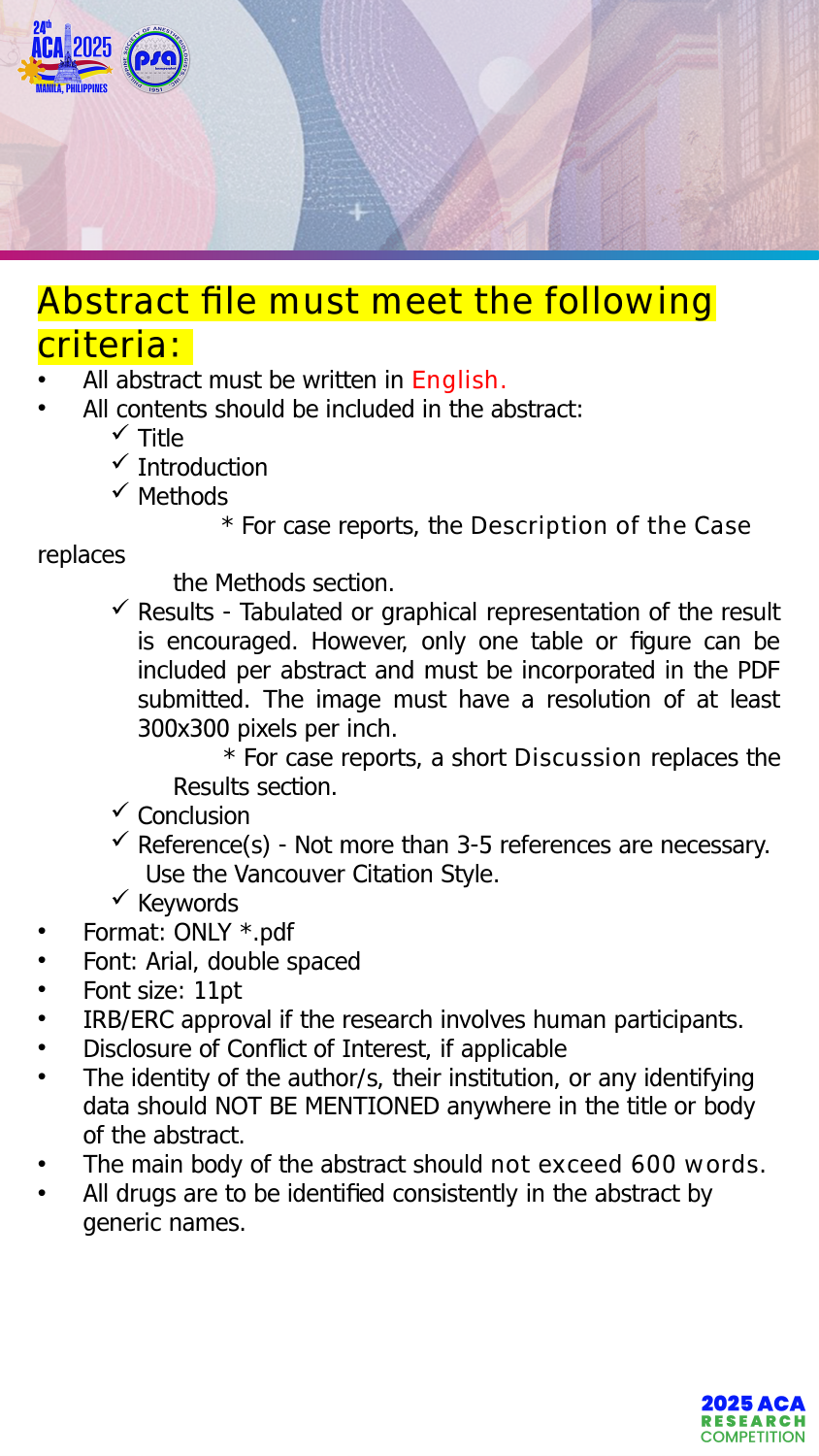

Abstract file must meet the following criteria:
All abstract must be written in English.
All contents should be included in the abstract:
Title
Introduction
Methods
	     * For case reports, the Description of the Case replaces
                  the Methods section.
Results - Tabulated or graphical representation of the result is encouraged. However, only one table or figure can be included per abstract and must be incorporated in the PDF submitted. The image must have a resolution of at least 300x300 pixels per inch.
	     * For case reports, a short Discussion replaces the
                  Results section.
Conclusion
Reference(s) - Not more than 3-5 references are necessary.   Use the Vancouver Citation Style.
Keywords
Format: ONLY *.pdf
Font: Arial, double spaced
Font size: 11pt
IRB/ERC approval if the research involves human participants.
Disclosure of Conflict of Interest, if applicable
The identity of the author/s, their institution, or any identifying data should NOT BE MENTIONED anywhere in the title or body of the abstract.
The main body of the abstract should not exceed 600 words.
All drugs are to be identified consistently in the abstract by generic names.